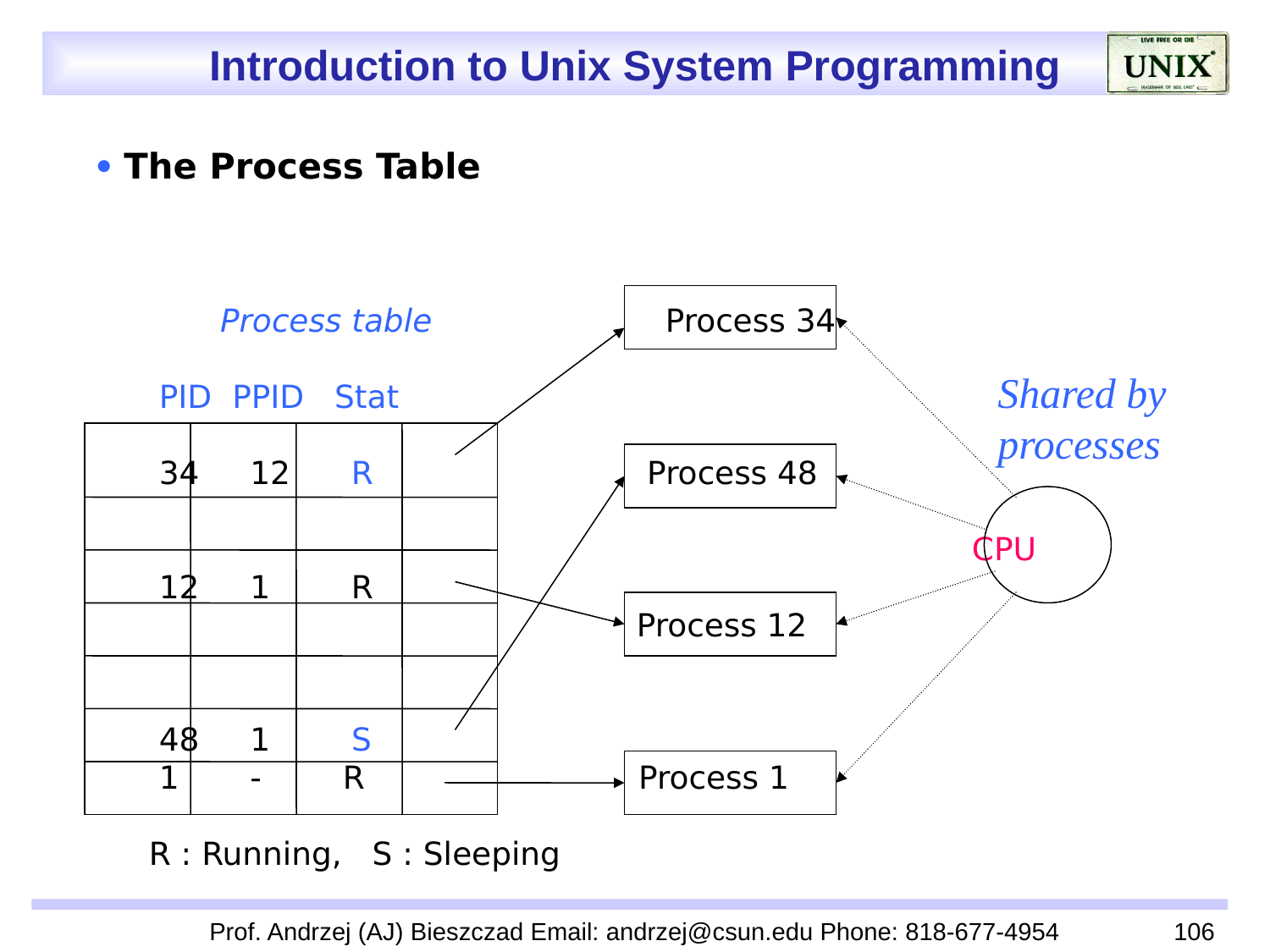

• The Process Table

            Process table                       Process 34

      PID  PPID   Stat

      34     12      R                           Process 48

                                                                                      CPU
      12     1        R
                                                     Process 12

      48     1        S
      1       -        R                           Process 1

     R : Running,   S : Sleeping

Shared by
processes

Prof. Andrzej (AJ) Bieszczad Email: andrzej@csun.edu Phone: 818-677-4954
106